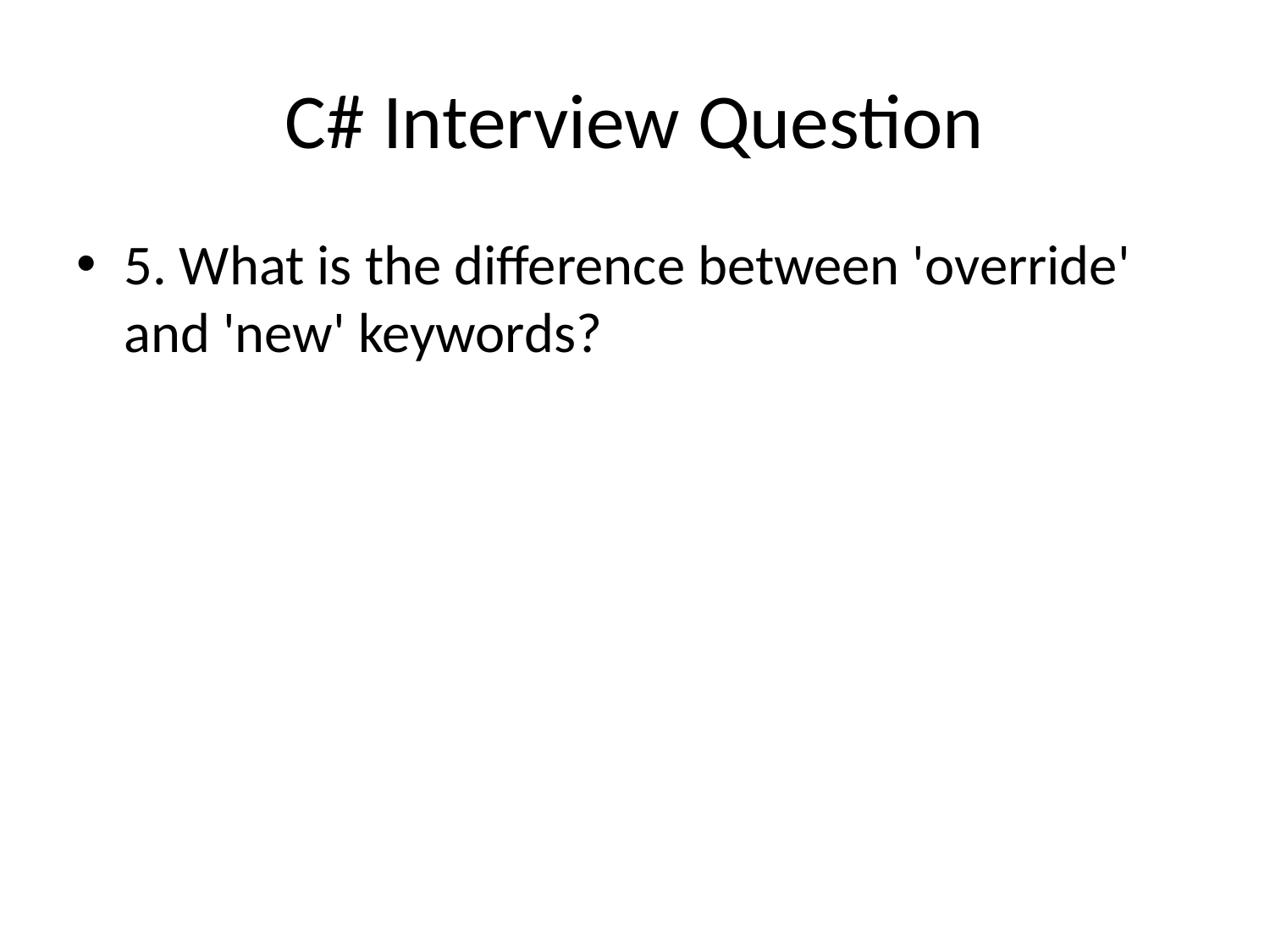

# C# Interview Question
5. What is the difference between 'override' and 'new' keywords?